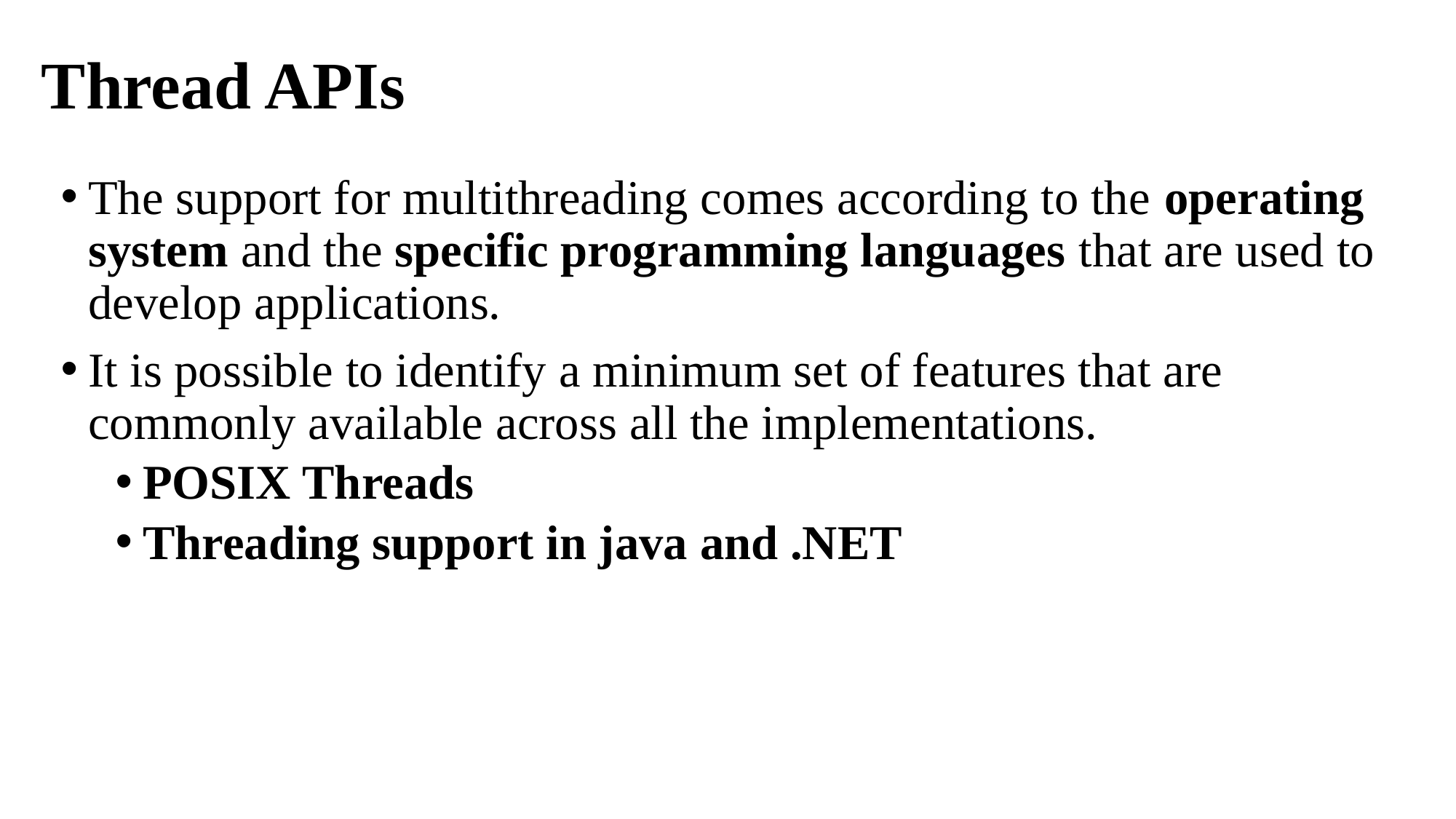

# Thread APIs
The support for multithreading comes according to the operating system and the specific programming languages that are used to develop applications.
It is possible to identify a minimum set of features that are commonly available across all the implementations.
POSIX Threads
Threading support in java and .NET